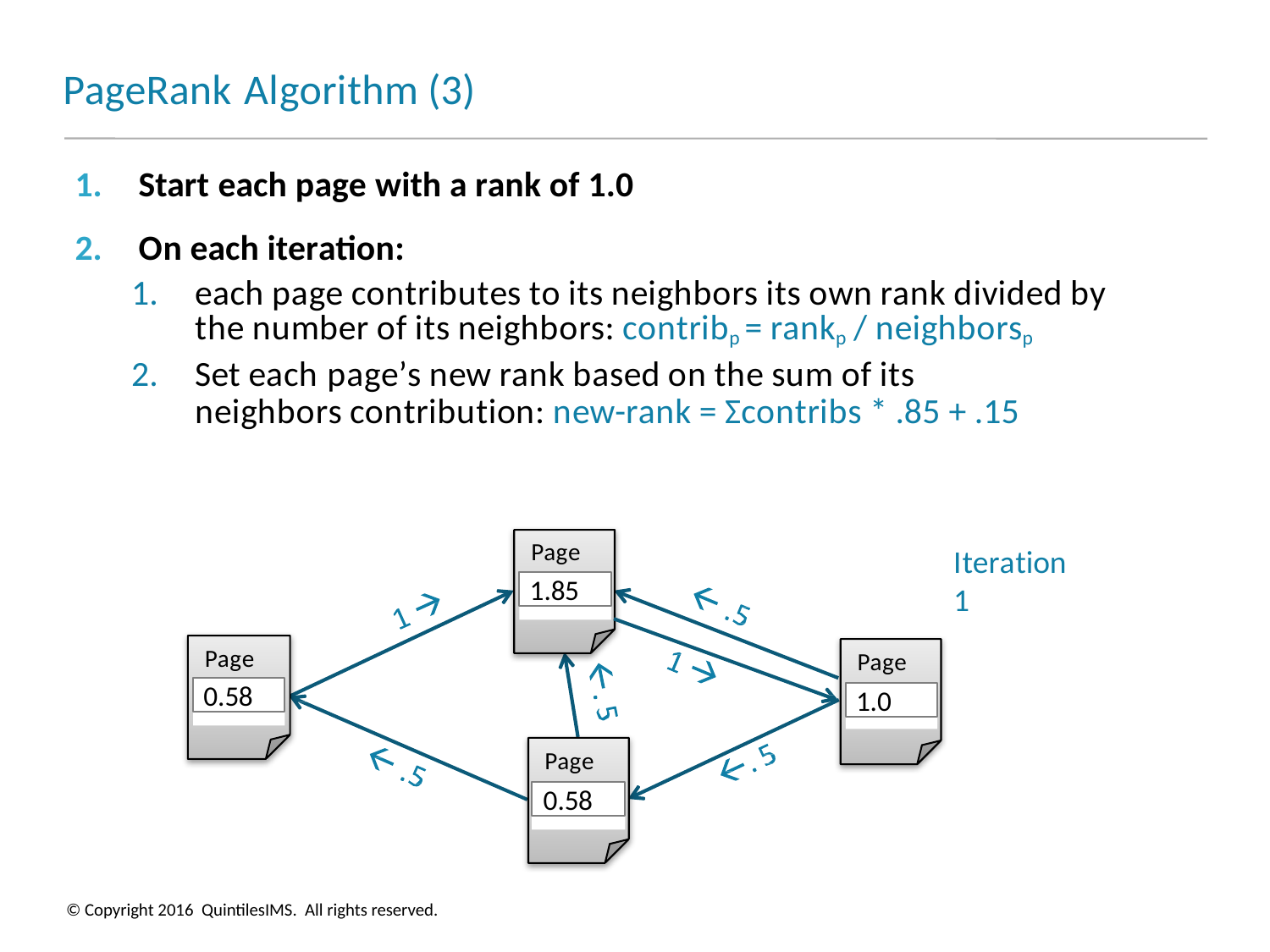

# PageRank Algorithm (3)
Start each page with a rank of 1.0
On each iteration:
each page contributes to its neighbors its own rank divided by the number of its neighbors: contribp = rankp / neighborsp
Set each page’s new rank based on the sum of its neighbors contribution: new-rank = Σcontribs * .85 + .15

Page 1
Iteration 1

1.85

Page 2
Page 3

0.58

1.0

Page 4

0.58

© Copyright 2016  QuintilesIMS.  All rights reserved.